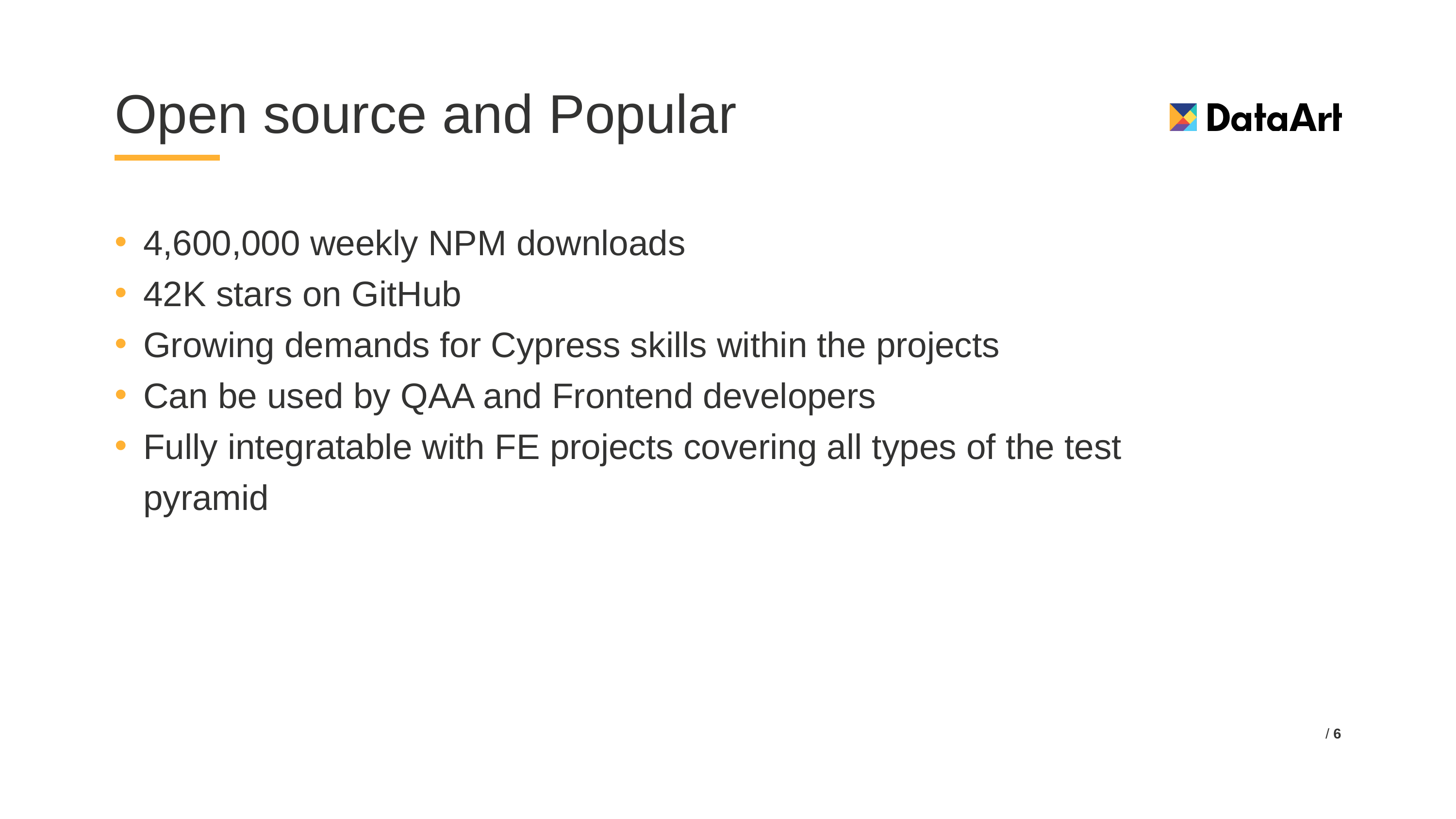

# Open source and Popular
4,600,000 weekly NPM downloads
42K stars on GitHub
Growing demands for Cypress skills within the projects
Can be used by QAA and Frontend developers
Fully integratable with FE projects covering all types of the test pyramid

 / 6